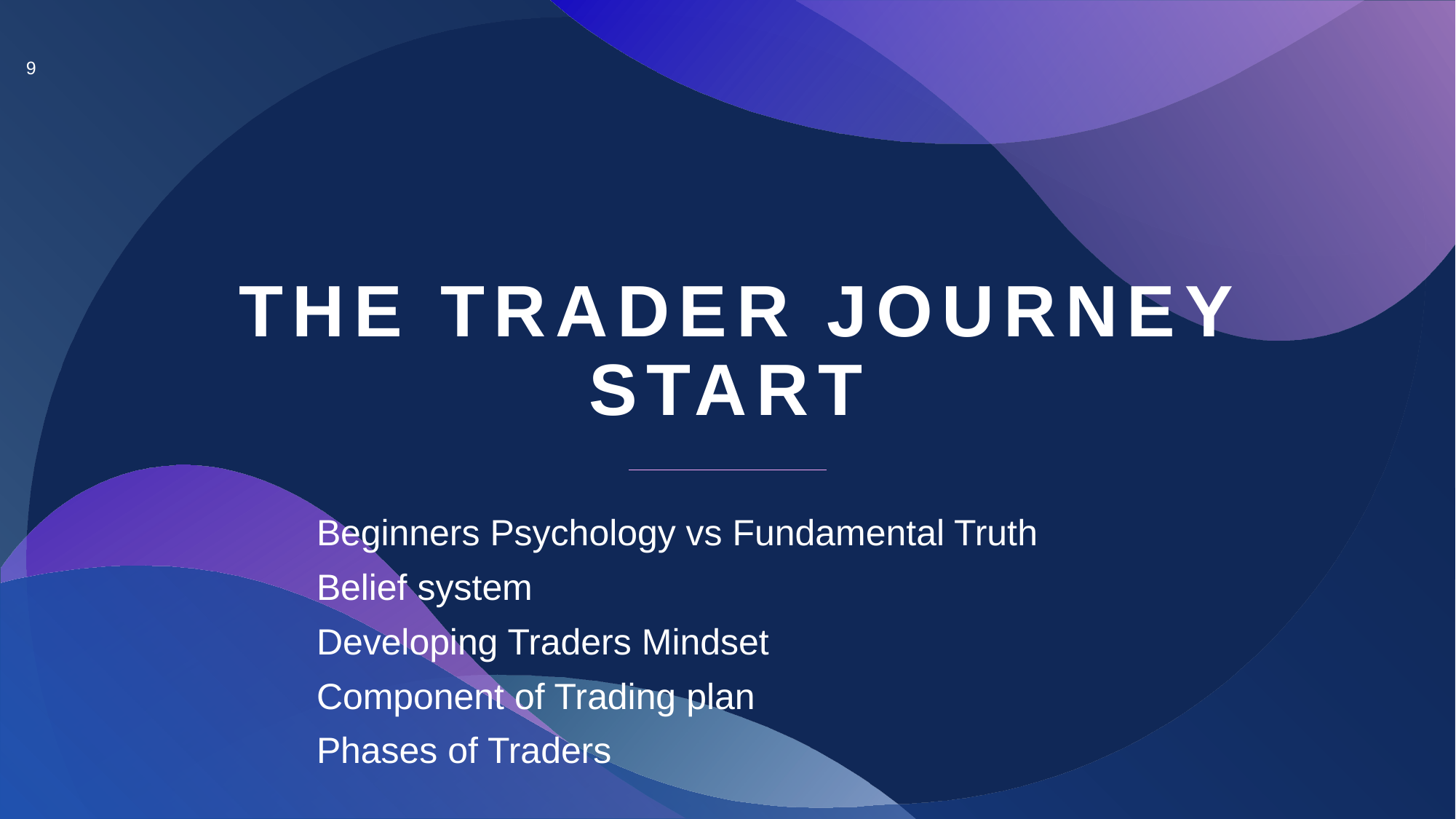

9
# The trader journey start
Beginners Psychology vs Fundamental Truth
Belief system
Developing Traders Mindset
Component of Trading plan
Phases of Traders